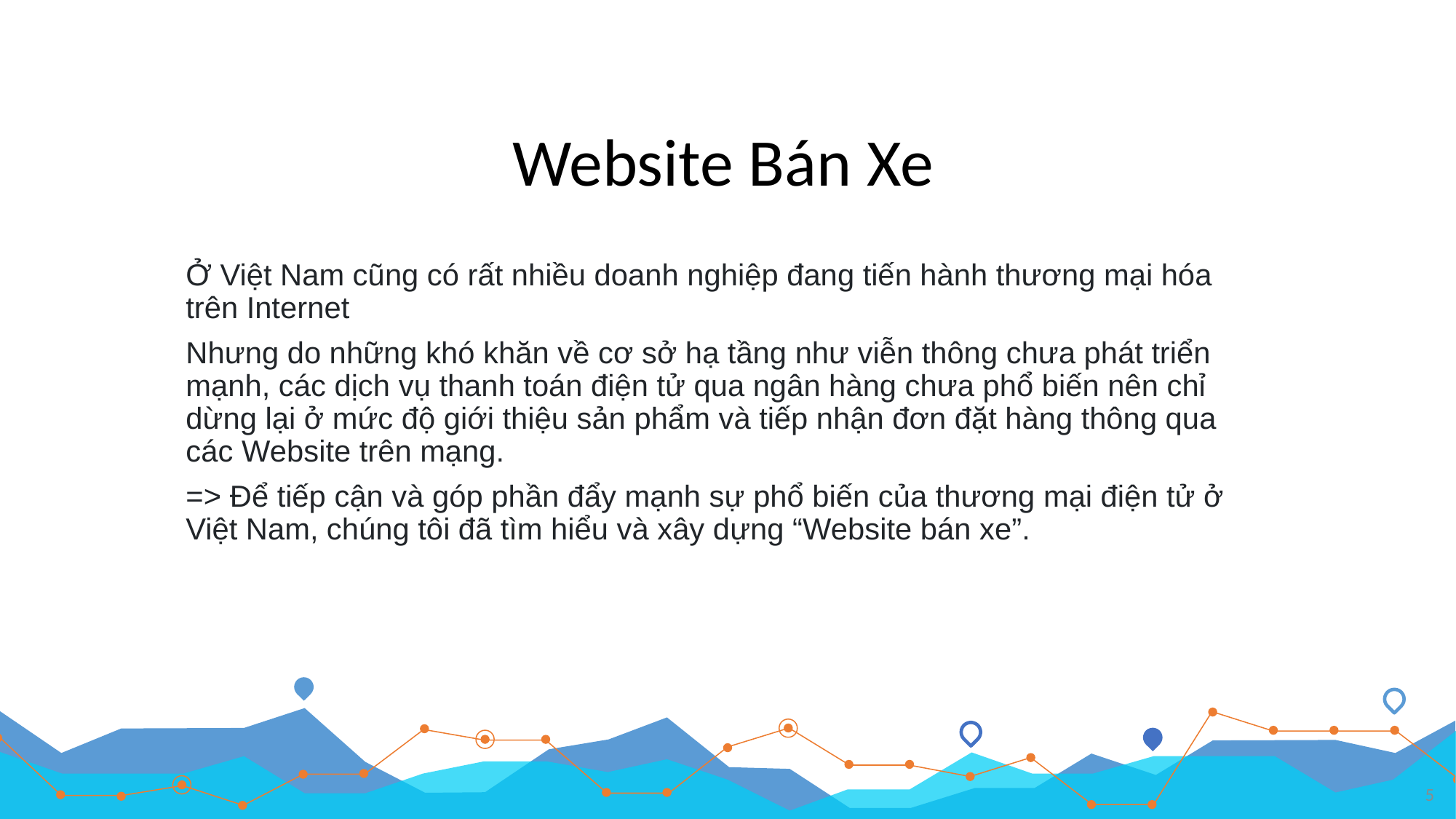

# Website Bán Xe
Ở Việt Nam cũng có rất nhiều doanh nghiệp đang tiến hành thương mại hóa trên Internet
Nhưng do những khó khăn về cơ sở hạ tầng như viễn thông chưa phát triển mạnh, các dịch vụ thanh toán điện tử qua ngân hàng chưa phổ biến nên chỉ dừng lại ở mức độ giới thiệu sản phẩm và tiếp nhận đơn đặt hàng thông qua các Website trên mạng.
=> Để tiếp cận và góp phần đẩy mạnh sự phổ biến của thương mại điện tử ở Việt Nam, chúng tôi đã tìm hiểu và xây dựng “Website bán xe”.
5